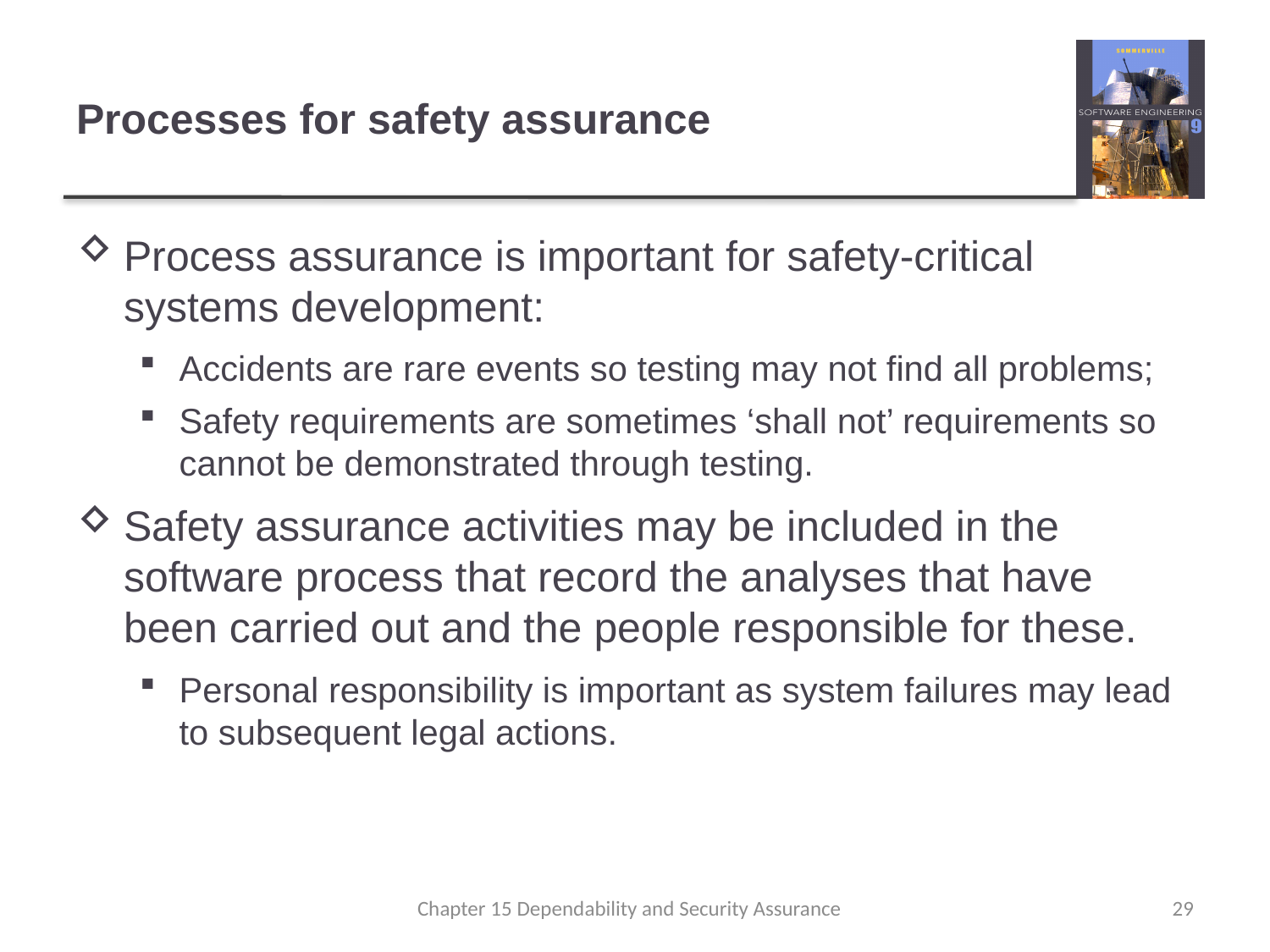

# Processes for safety assurance
Process assurance is important for safety-critical systems development:
Accidents are rare events so testing may not find all problems;
Safety requirements are sometimes ‘shall not’ requirements so cannot be demonstrated through testing.
Safety assurance activities may be included in the software process that record the analyses that have been carried out and the people responsible for these.
Personal responsibility is important as system failures may lead to subsequent legal actions.
Chapter 15 Dependability and Security Assurance
29